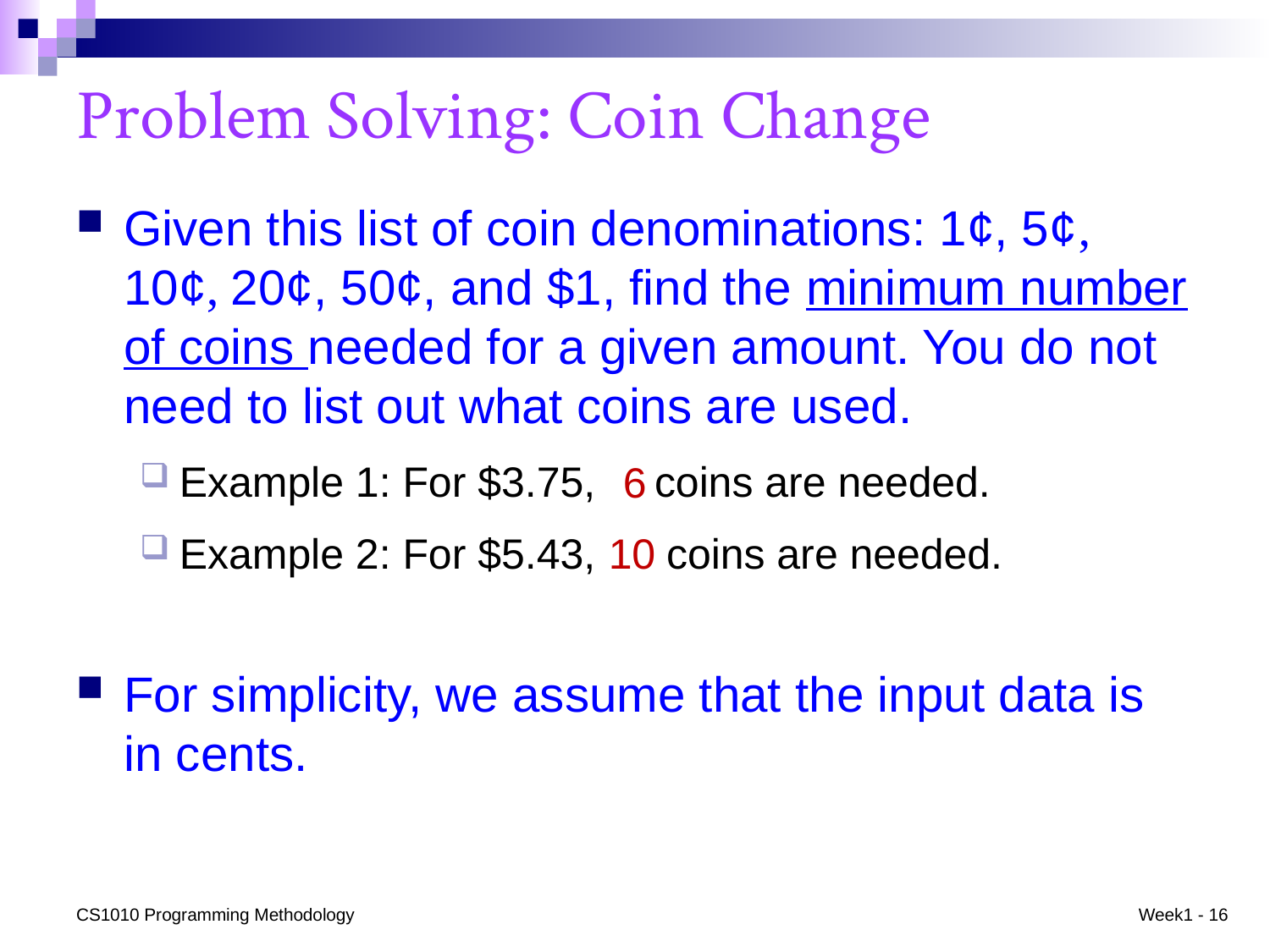

# Problem Solving: Coin Change
Given this list of coin denominations: 1¢, 5¢, 10¢, 20¢, 50¢, and $1, find the minimum number of coins needed for a given amount. You do not need to list out what coins are used.
Example 1: For $3.75,     coins are needed.
Example 2: For $5.43,      coins are needed.

For simplicity, we assume that the input data is in cents.
6
10
CS1010 Programming Methodology
Week1 - 16